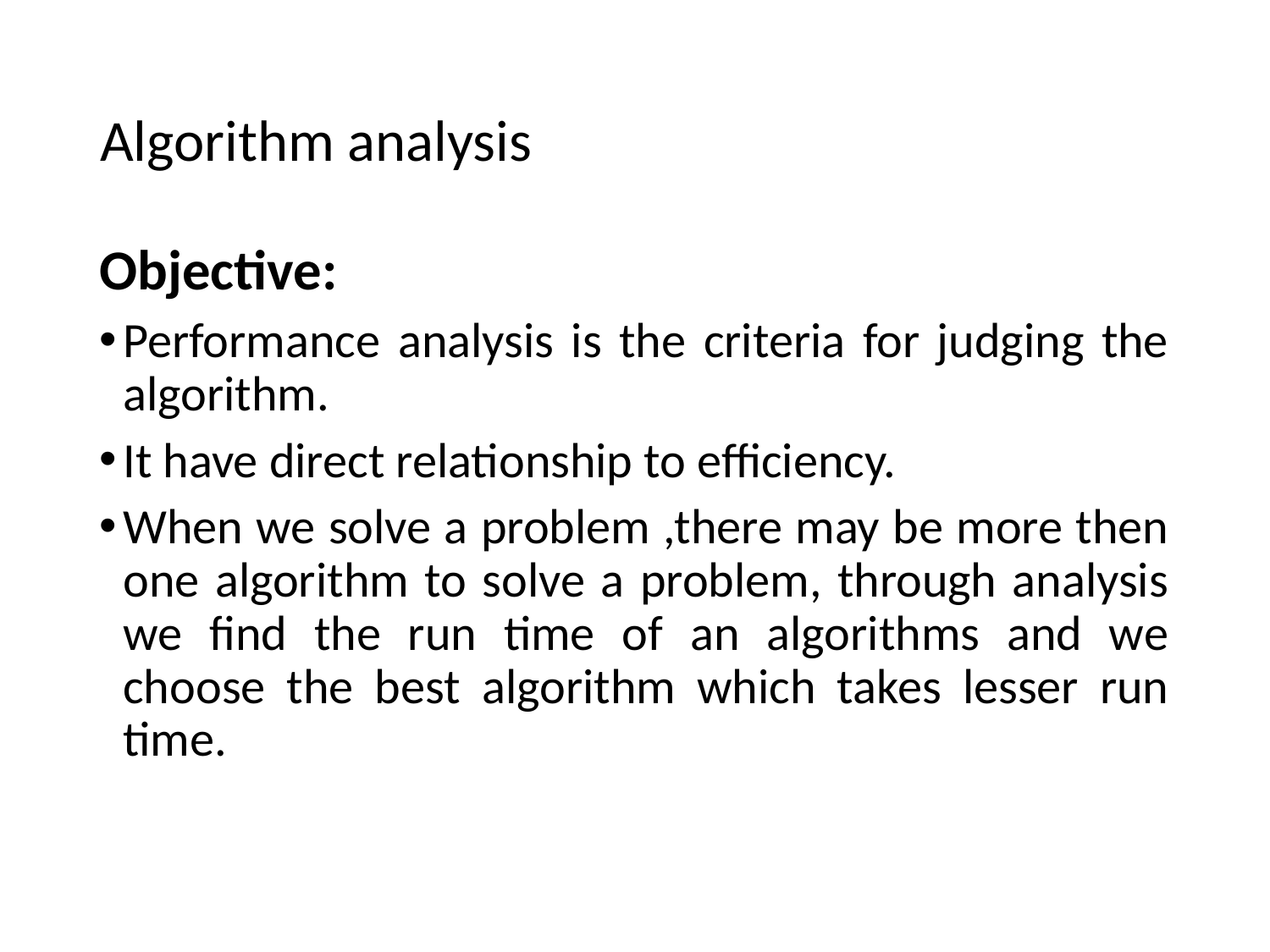

# Algorithm analysis
Objective:
Performance analysis is the criteria for judging the algorithm.
It have direct relationship to efficiency.
When we solve a problem ,there may be more then one algorithm to solve a problem, through analysis we find the run time of an algorithms and we choose the best algorithm which takes lesser run time.